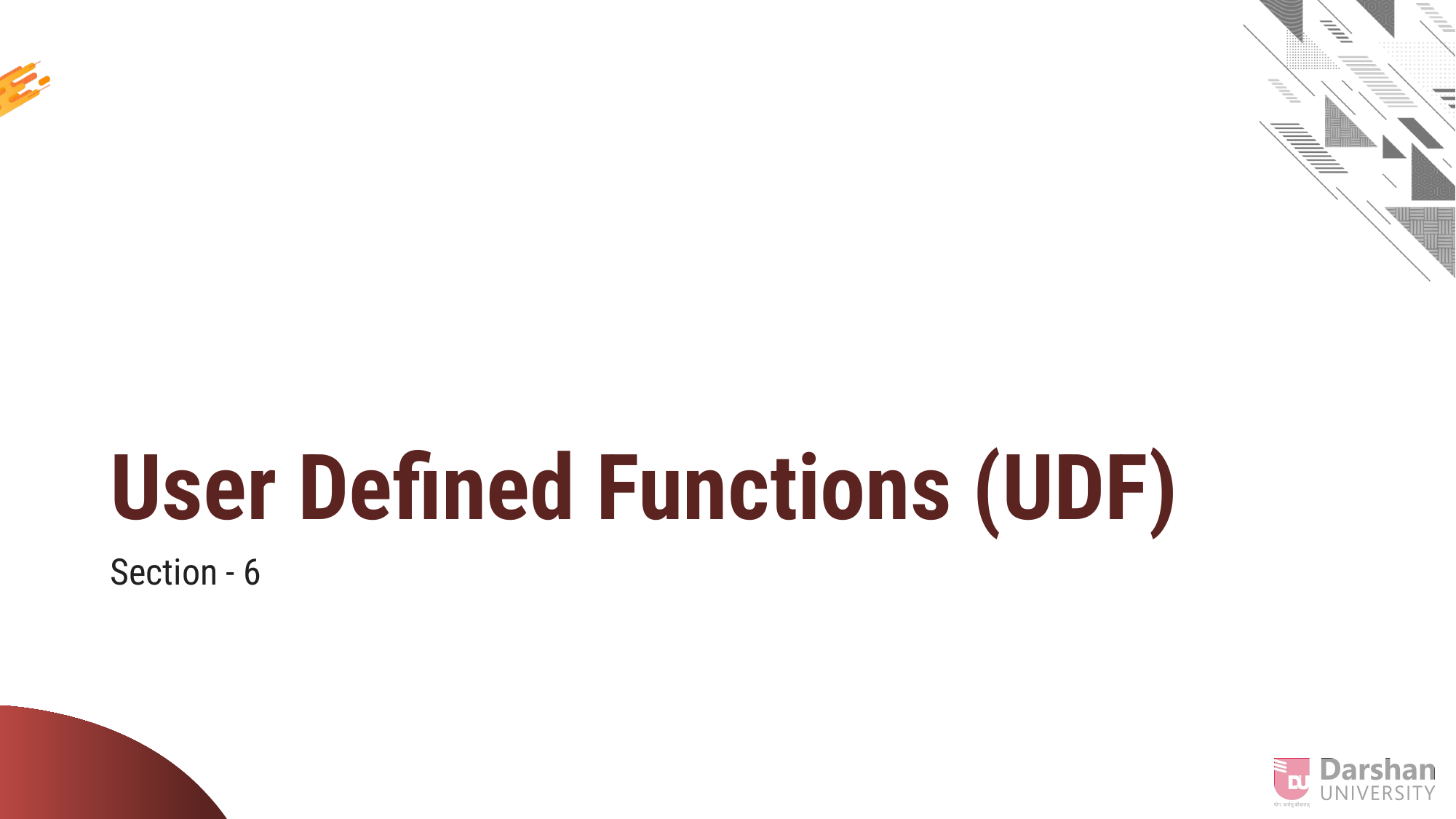

# User Defined Functions (UDF)
Section - 6